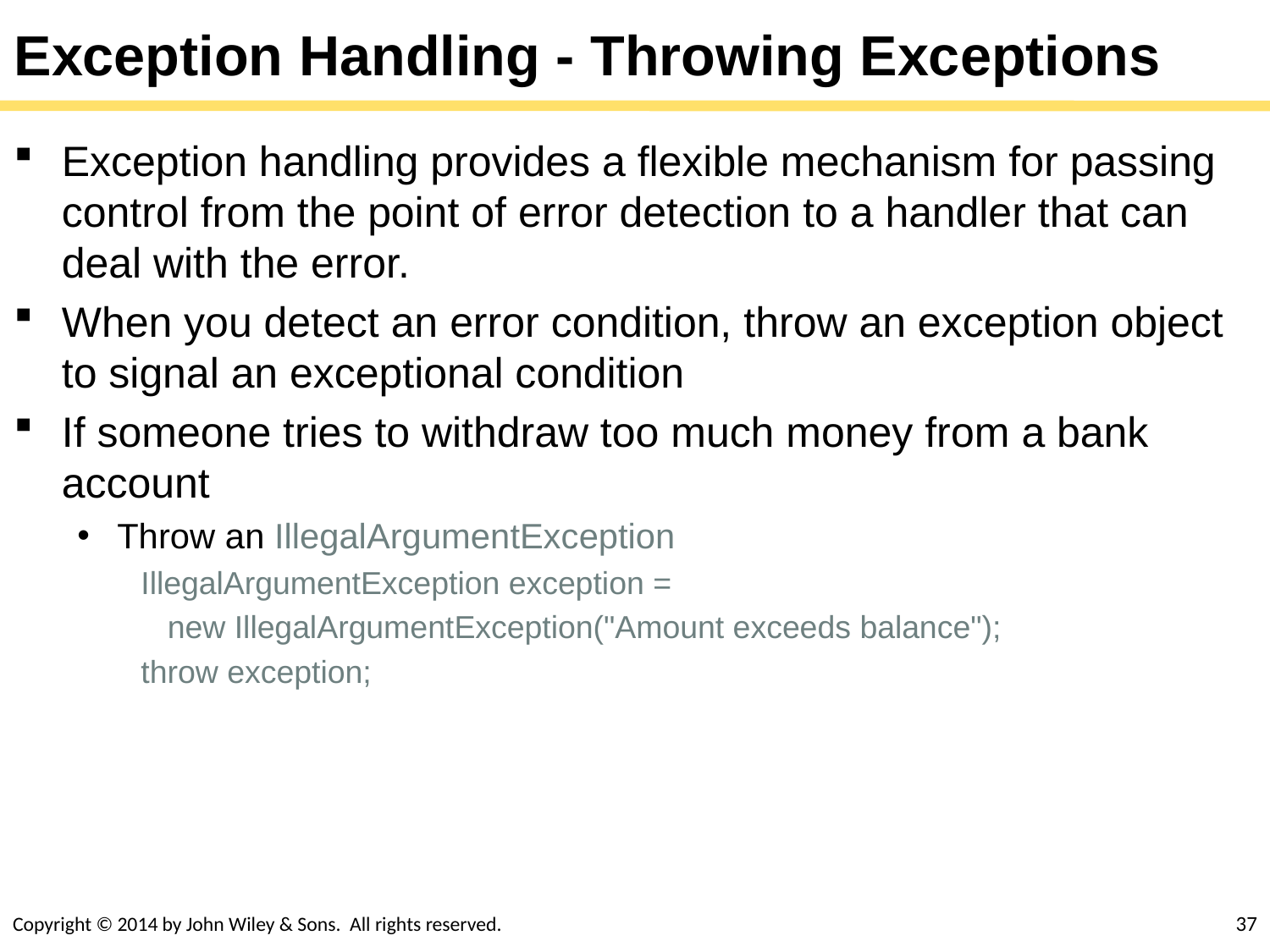

# Exception Handling - Throwing Exceptions
Exception handling provides a flexible mechanism for passing control from the point of error detection to a handler that can deal with the error.
When you detect an error condition, throw an exception object to signal an exceptional condition
If someone tries to withdraw too much money from a bank account
Throw an IllegalArgumentException
IllegalArgumentException exception =
   new IllegalArgumentException("Amount exceeds balance");
throw exception;